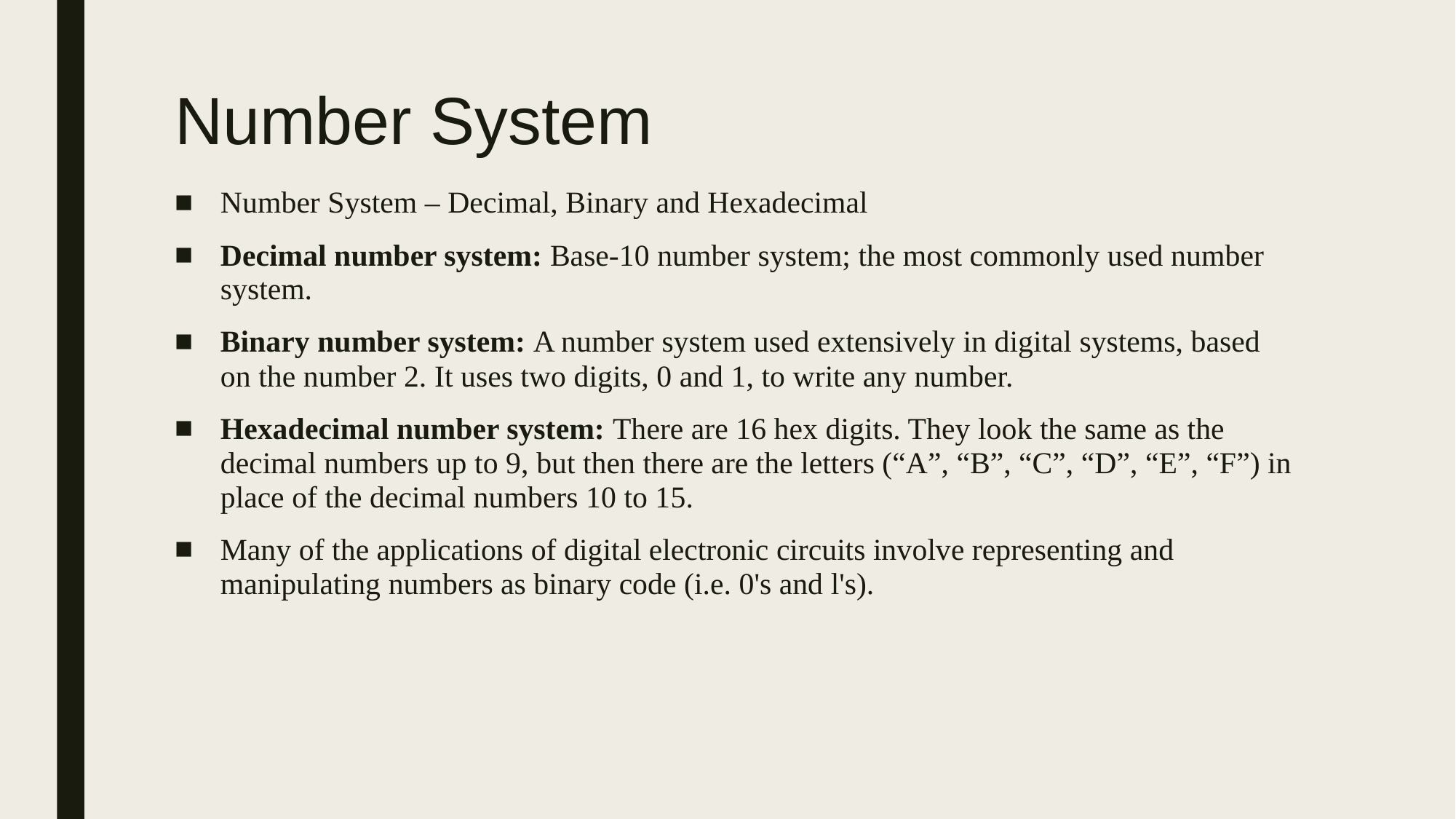

# Number System
Number System – Decimal, Binary and Hexadecimal
Decimal number system: Base-10 number system; the most commonly used number system.
Binary number system: A number system used extensively in digital systems, based on the number 2. It uses two digits, 0 and 1, to write any number.
Hexadecimal number system: There are 16 hex digits. They look the same as the decimal numbers up to 9, but then there are the letters (“A”, “B”, “C”, “D”, “E”, “F”) in place of the decimal numbers 10 to 15.
Many of the applications of digital electronic circuits involve representing and manipulating numbers as binary code (i.e. 0's and l's).